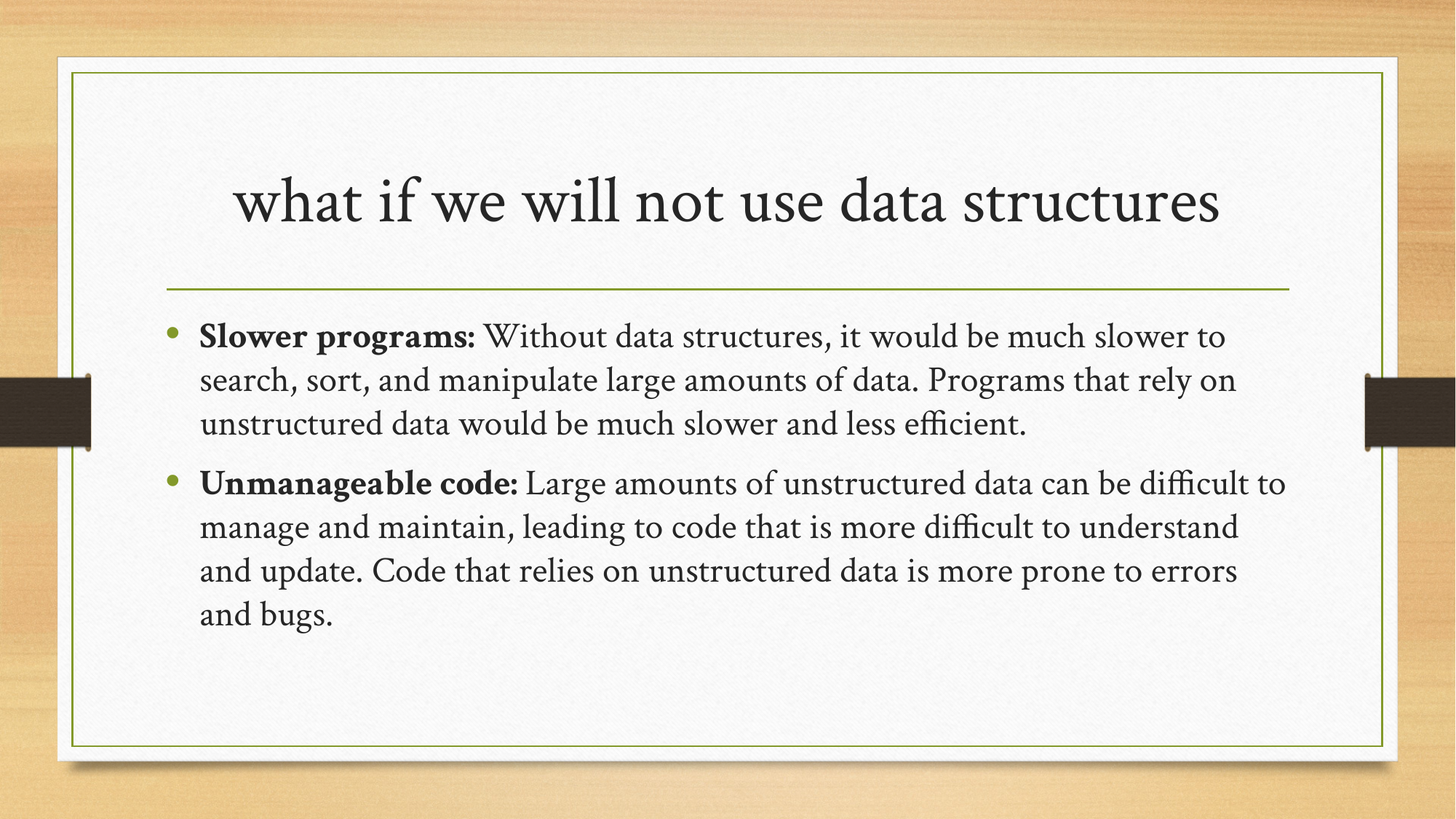

# what if we will not use data structures
Slower programs: Without data structures, it would be much slower to search, sort, and manipulate large amounts of data. Programs that rely on unstructured data would be much slower and less efficient.
Unmanageable code: Large amounts of unstructured data can be difficult to manage and maintain, leading to code that is more difficult to understand and update. Code that relies on unstructured data is more prone to errors and bugs.